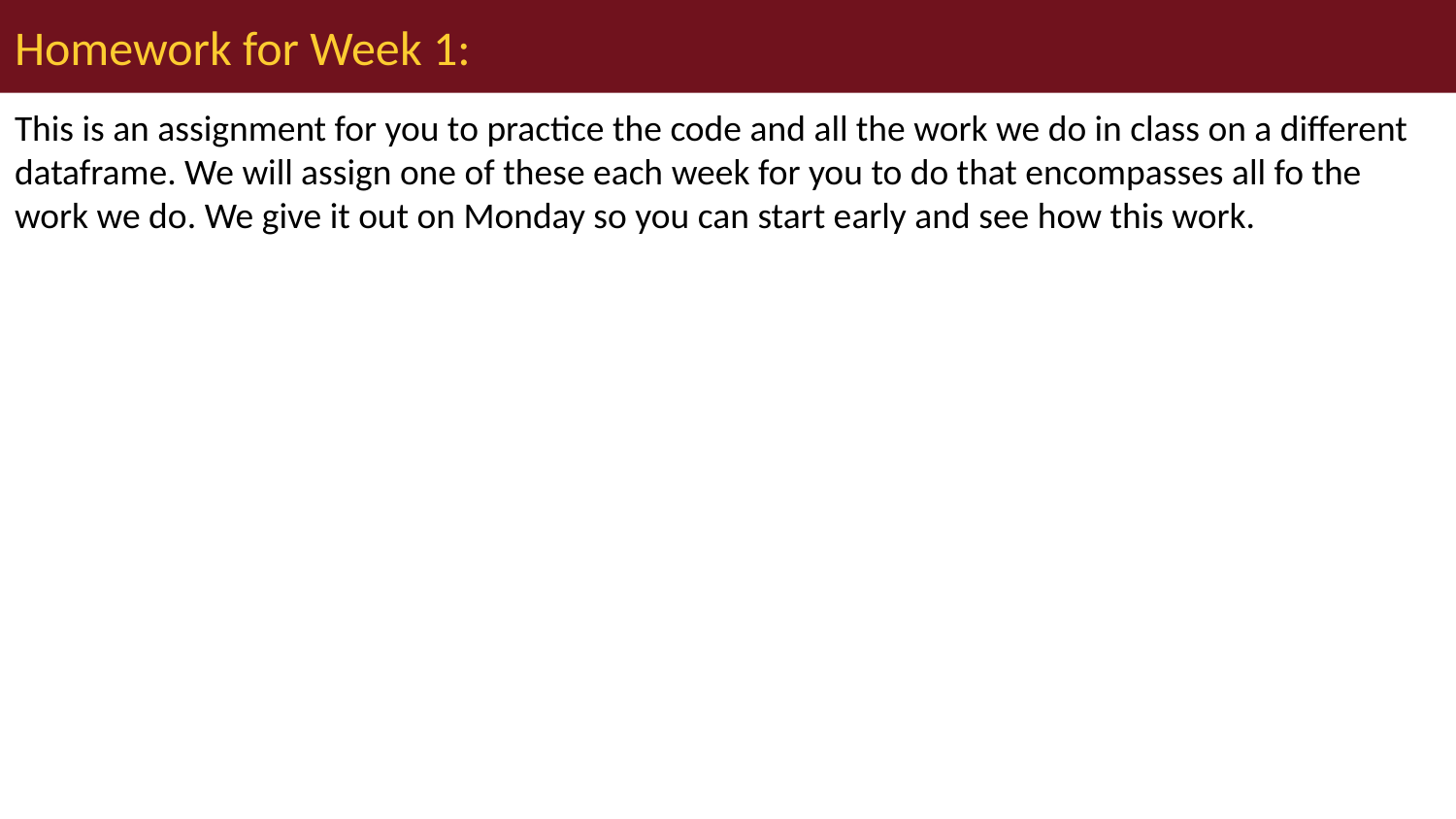

# Homework for Week 1:
This is an assignment for you to practice the code and all the work we do in class on a different dataframe. We will assign one of these each week for you to do that encompasses all fo the work we do. We give it out on Monday so you can start early and see how this work.